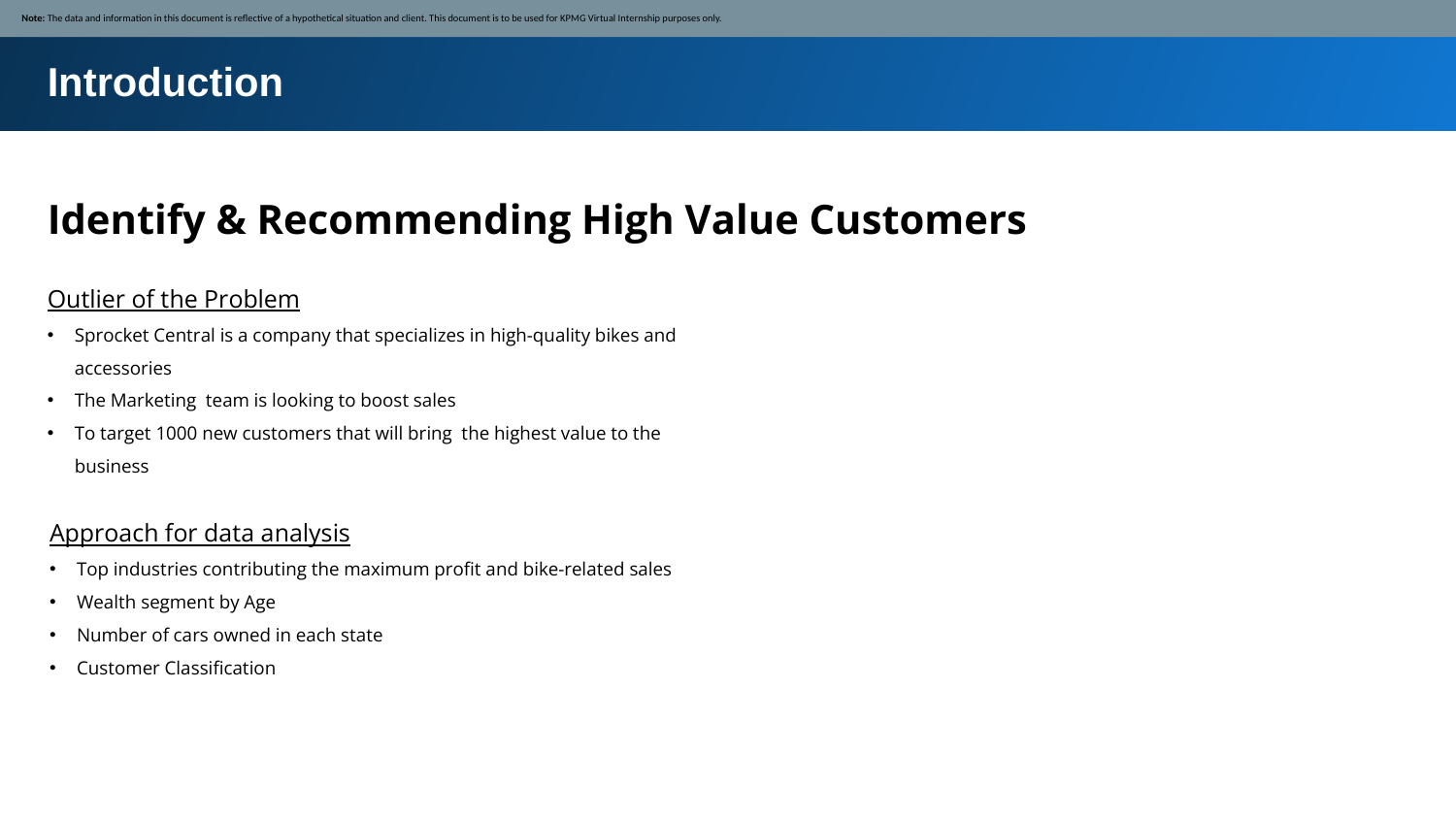

Note: The data and information in this document is reflective of a hypothetical situation and client. This document is to be used for KPMG Virtual Internship purposes only.
Introduction
Identify & Recommending High Value Customers
Outlier of the Problem
Sprocket Central is a company that specializes in high-quality bikes and accessories
The Marketing  team is looking to boost sales
To target 1000 new customers that will bring  the highest value to the business
Approach for data analysis
Top industries contributing the maximum profit and bike-related sales
Wealth segment by Age
Number of cars owned in each state
Customer Classification